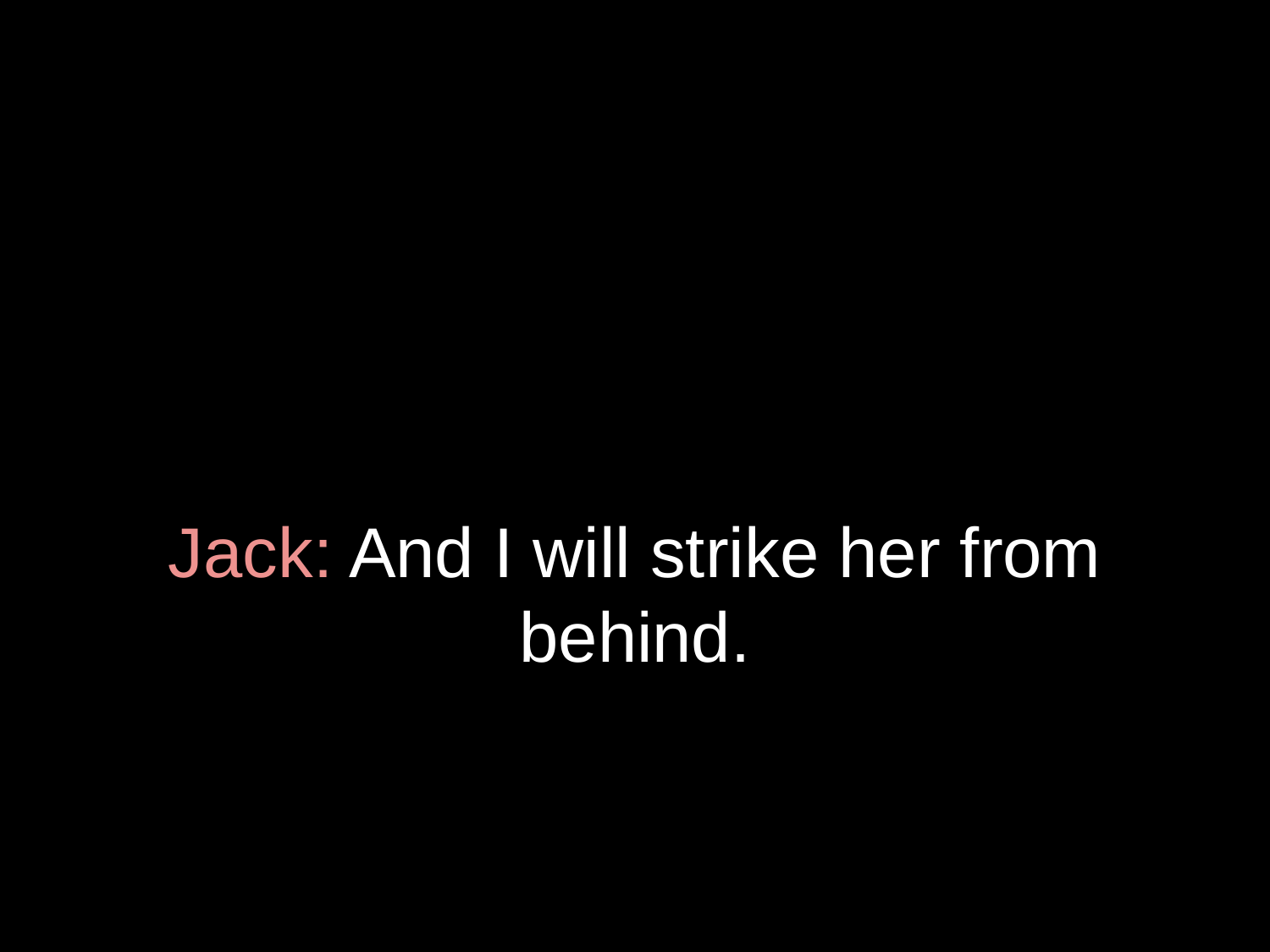

# Jack: And I will strike her from behind.